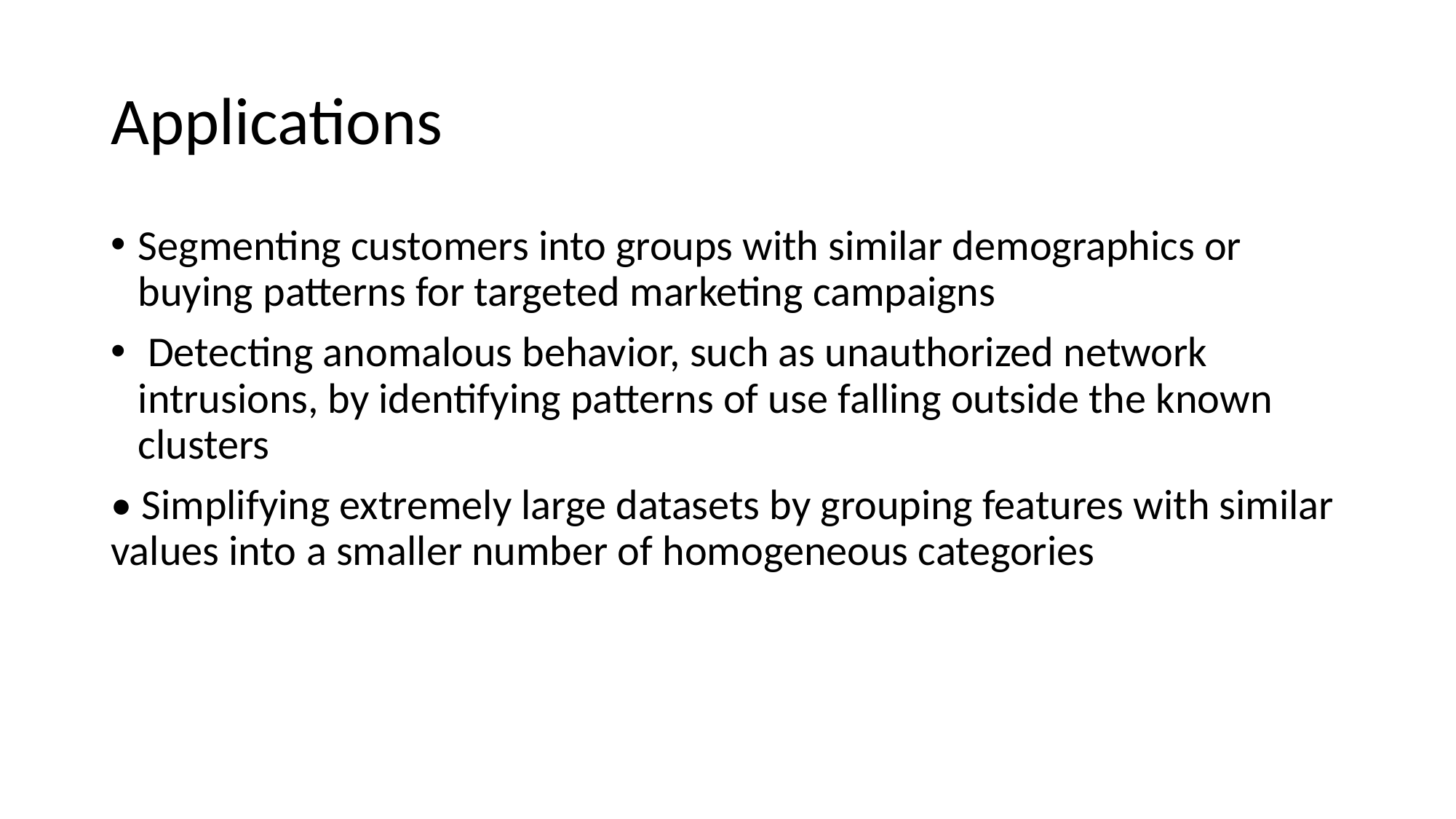

# Applications
Segmenting customers into groups with similar demographics or buying patterns for targeted marketing campaigns
 Detecting anomalous behavior, such as unauthorized network intrusions, by identifying patterns of use falling outside the known clusters
• Simplifying extremely large datasets by grouping features with similar values into a smaller number of homogeneous categories